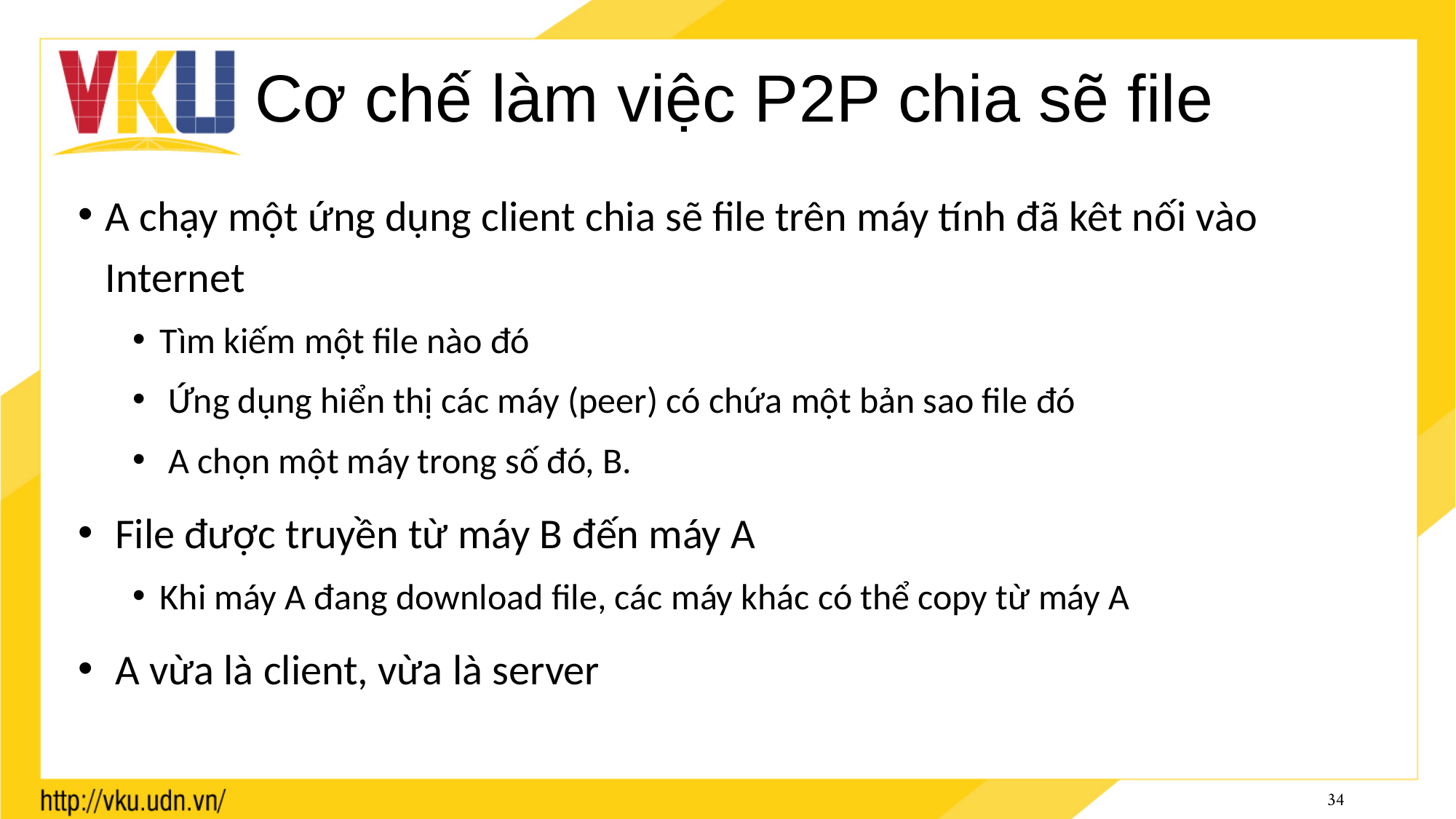

# Cơ chế làm việc P2P chia sẽ file
A chạy một ứng dụng client chia sẽ file trên máy tính đã kêt nối vào Internet
Tìm kiếm một file nào đó
 Ứng dụng hiển thị các máy (peer) có chứa một bản sao file đó
 A chọn một máy trong số đó, B.
 File được truyền từ máy B đến máy A
Khi máy A đang download file, các máy khác có thể copy từ máy A
 A vừa là client, vừa là server
34